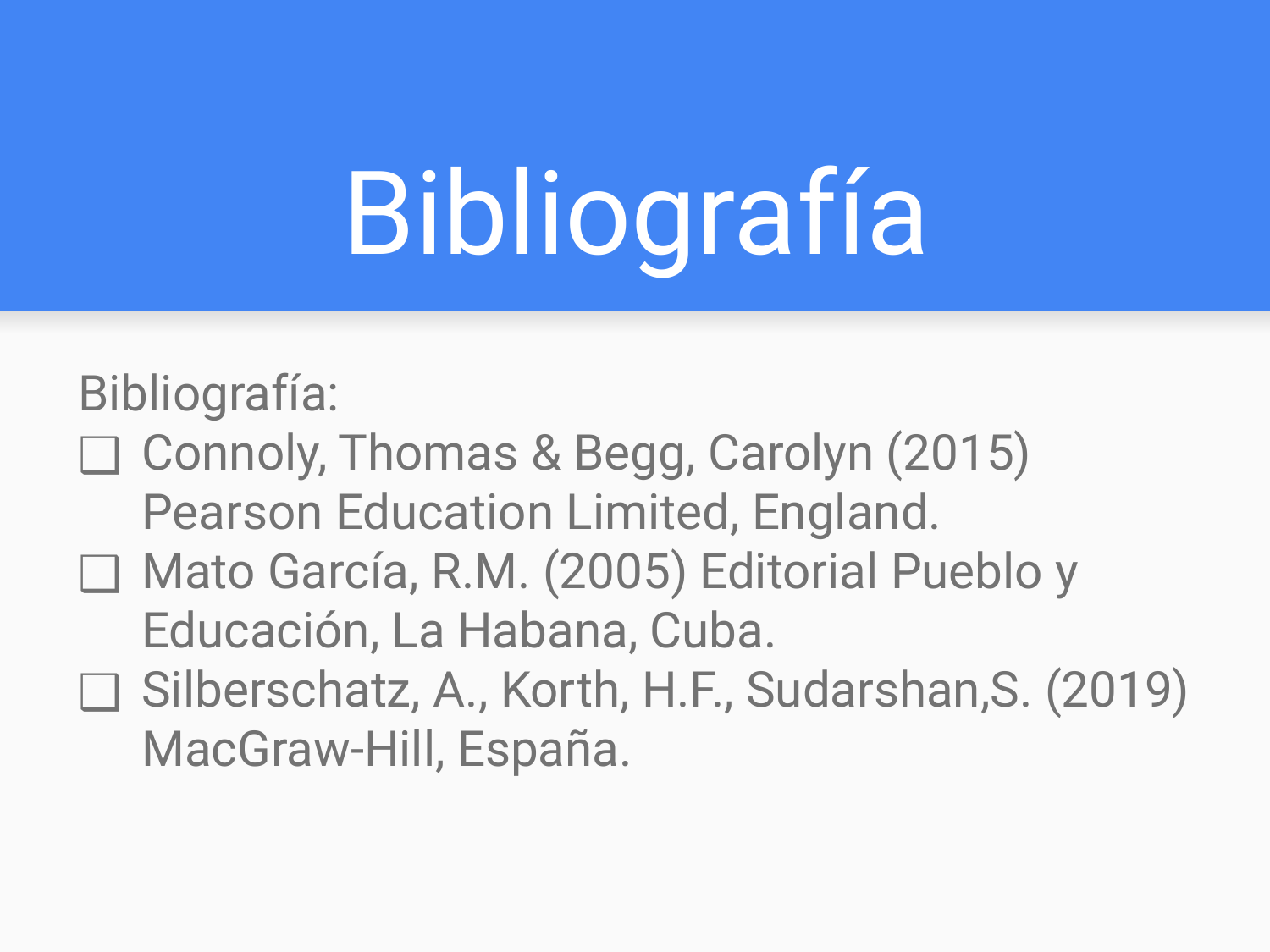

# Bibliografía
Bibliografía:
Connoly, Thomas & Begg, Carolyn (2015) Pearson Education Limited, England.
Mato García, R.M. (2005) Editorial Pueblo y Educación, La Habana, Cuba.
Silberschatz, A., Korth, H.F., Sudarshan,S. (2019) MacGraw-Hill, España.